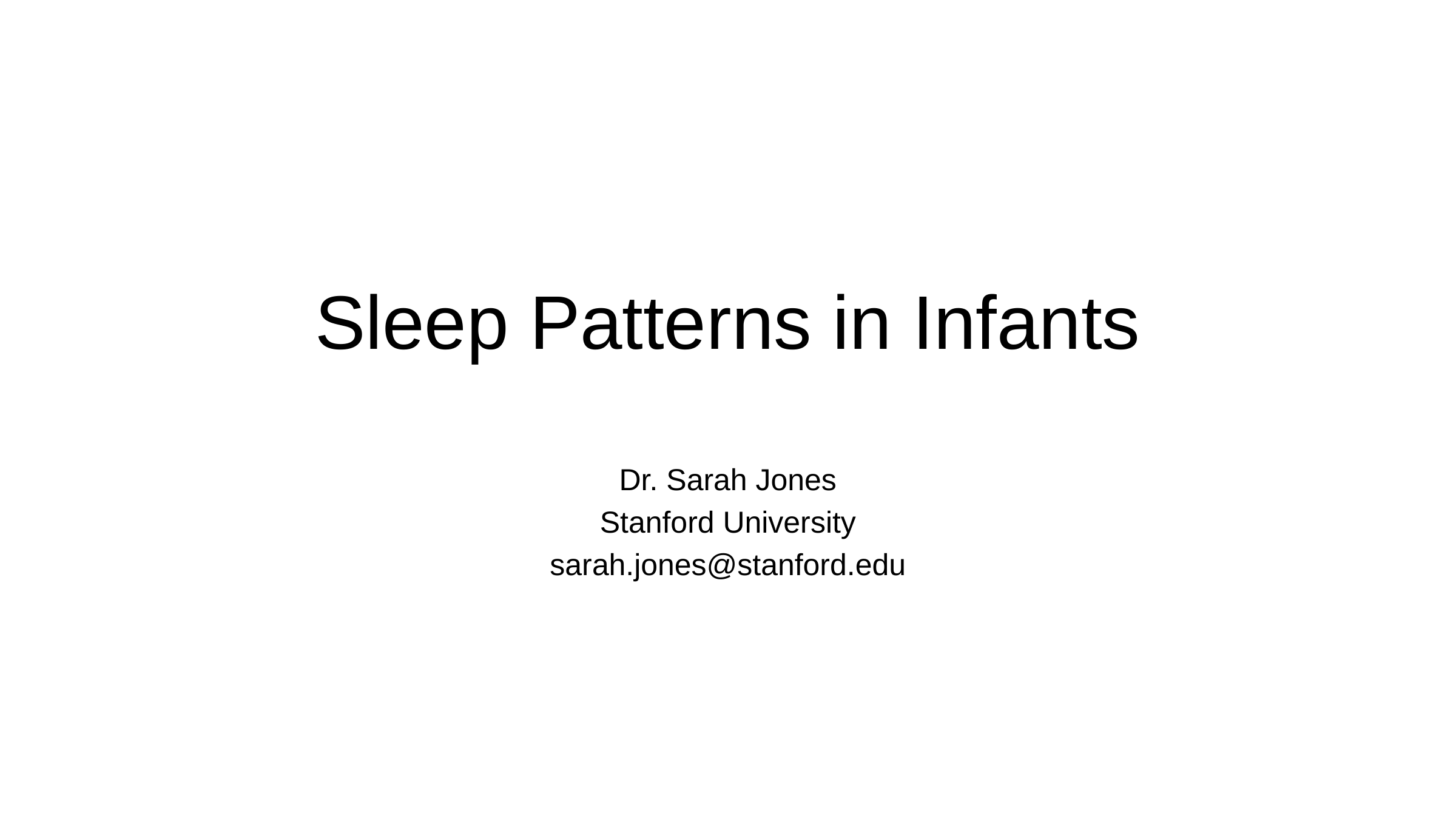

# Sleep Patterns in Infants
Dr. Sarah Jones
Stanford University
sarah.jones@stanford.edu